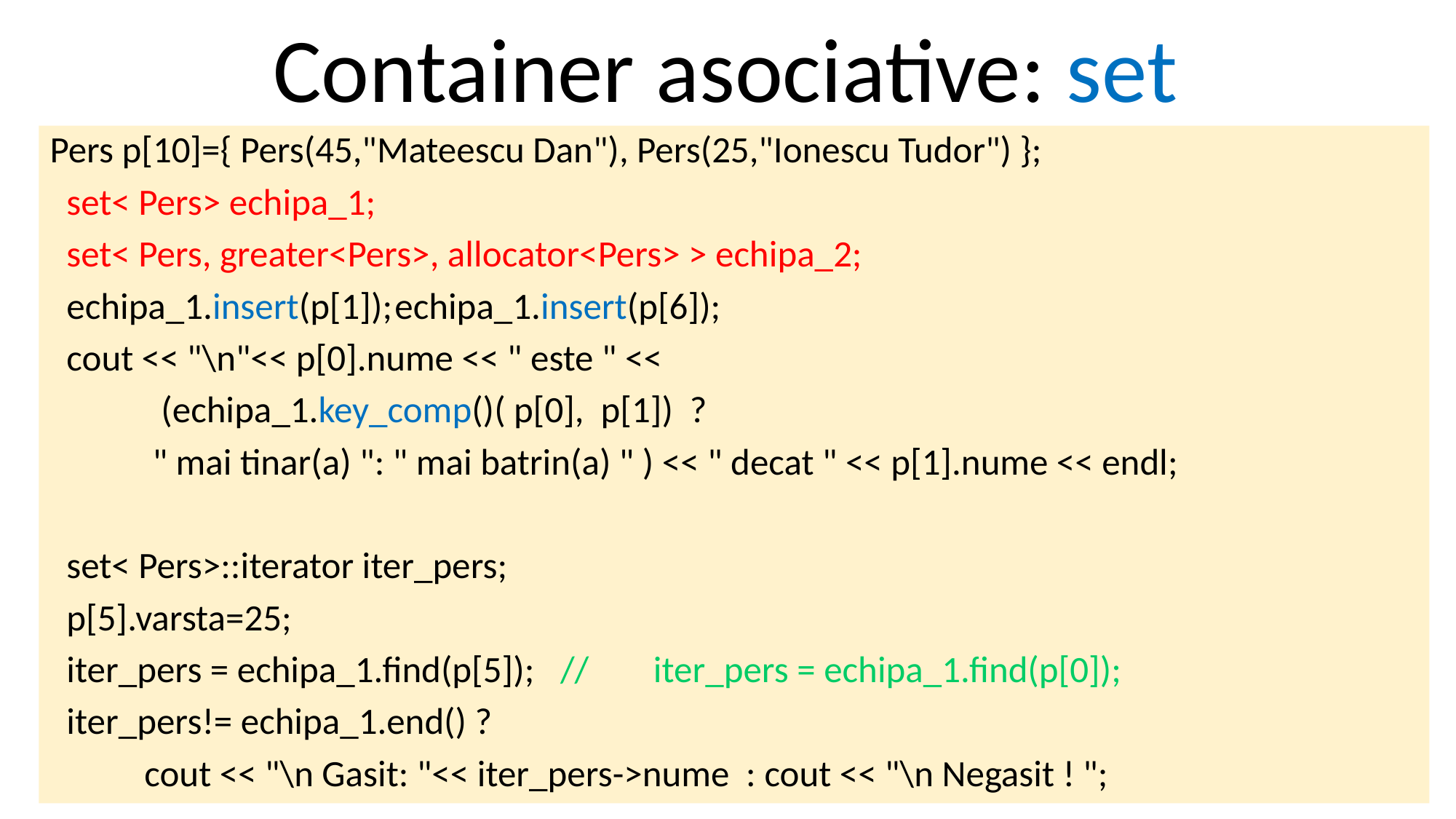

# Container asociative: set
Pers p[10]={ Pers(45,"Mateescu Dan"), Pers(25,"Ionescu Tudor") };
  set< Pers> echipa_1;
  set< Pers, greater<Pers>, allocator<Pers> > echipa_2;
  echipa_1.insert(p[1]);	echipa_1.insert(p[6]);
  cout << "\n"<< p[0].nume << " este " <<
 	   (echipa_1.key_comp()( p[0],  p[1])  ?
 	  " mai tinar(a) ": " mai batrin(a) " ) << " decat " << p[1].nume << endl;

  set< Pers>::iterator iter_pers;
  p[5].varsta=25;
  iter_pers = echipa_1.find(p[5]);   //	iter_pers = echipa_1.find(p[0]);
  iter_pers!= echipa_1.end() ?
	 cout << "\n Gasit: "<< iter_pers->nume  : cout << "\n Negasit ! ";